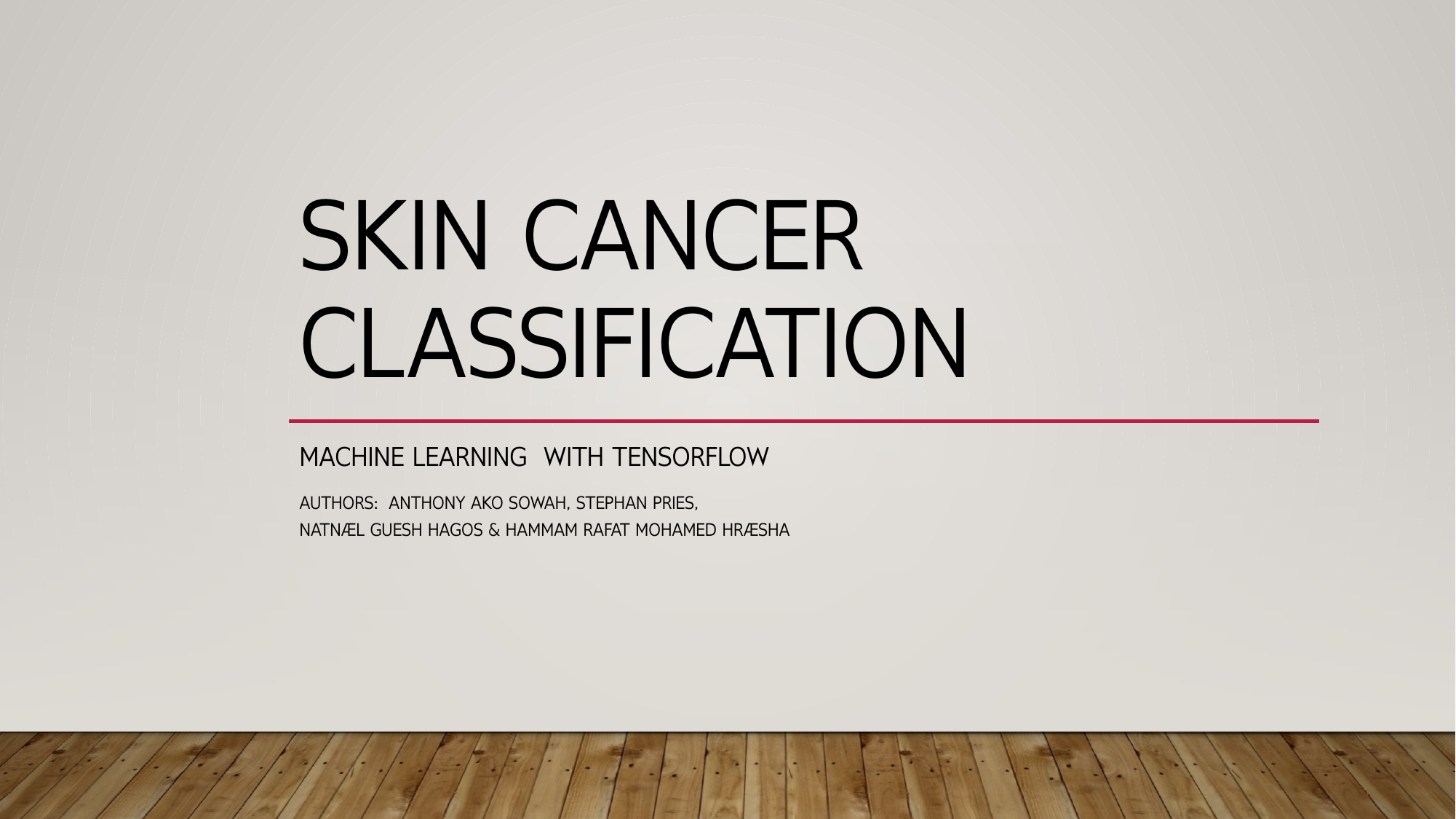

# SKIN CANCER CLASSIFICATION
MACHINE LEARNING  WITH TENSORFLOW
Authors:  ANTHONY AKO SOWAH, Stephan Pries,
Natnael Guesh Hagos & Hammam Rafat Mohamed Hraesha